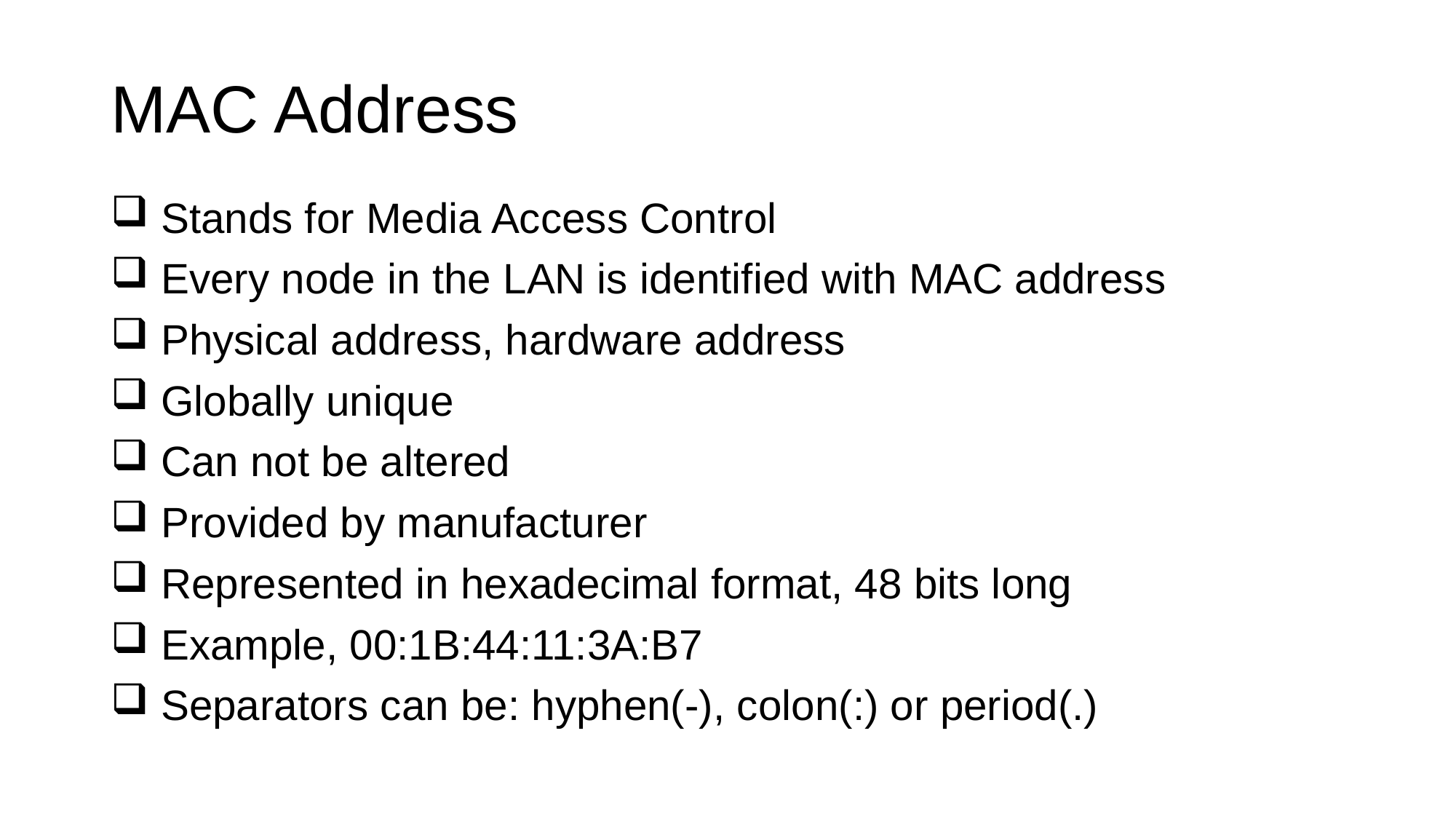

# MAC Address
 Stands for Media Access Control
 Every node in the LAN is identified with MAC address
 Physical address, hardware address
 Globally unique
 Can not be altered
 Provided by manufacturer
 Represented in hexadecimal format, 48 bits long
 Example, 00:1B:44:11:3A:B7
 Separators can be: hyphen(-), colon(:) or period(.)